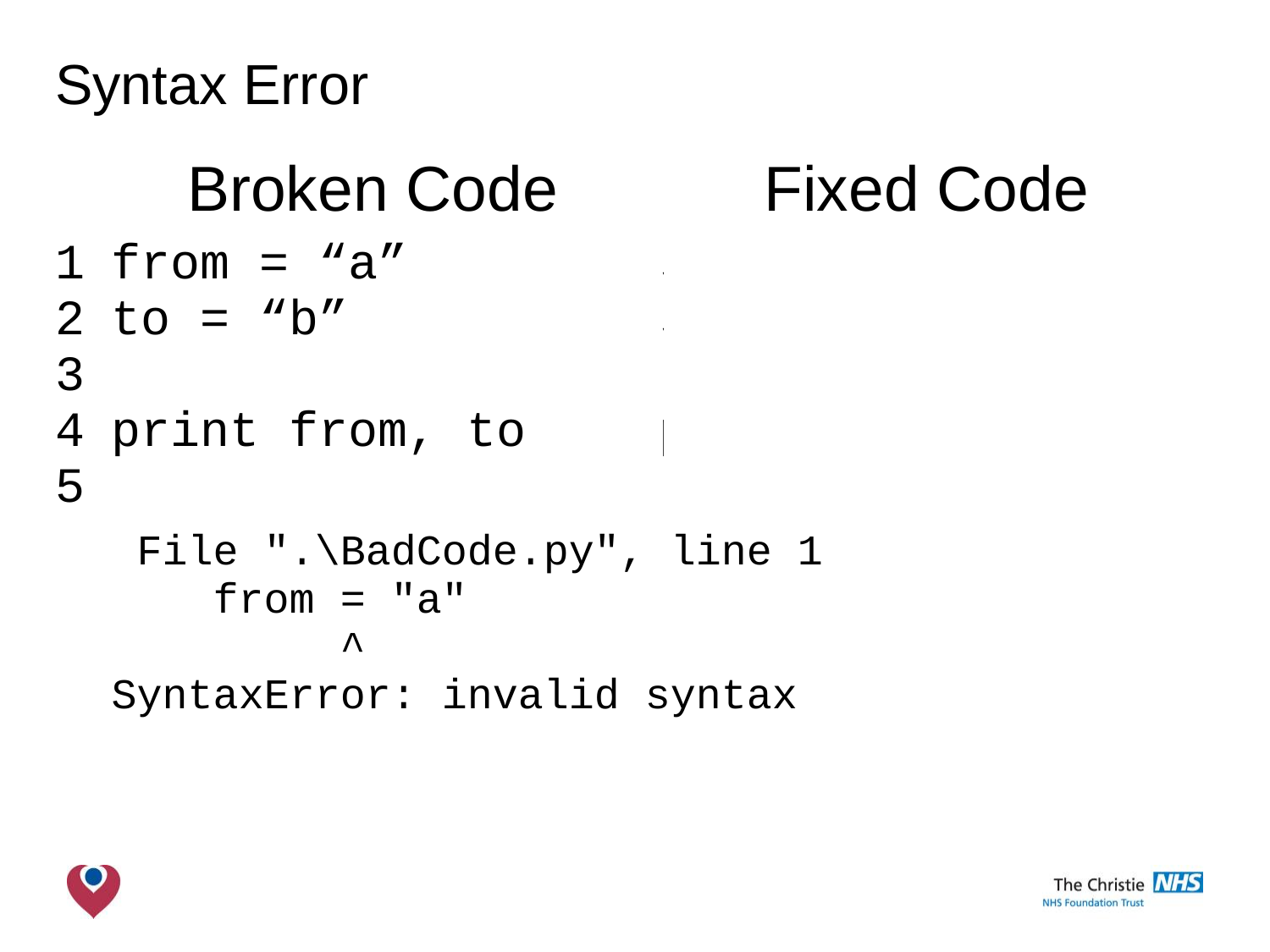

| Syntax Error |  |  |
| --- | --- | --- |
|  | Broken Code | Fixed Code |
| 1 2 3 4 5 | from = “a” to = “b” print from, to | start = “a” stop = “b” print start, stop |
|  | File ".\BadCode.py", line 1 from = "a" ^ SyntaxError: invalid syntax |  |